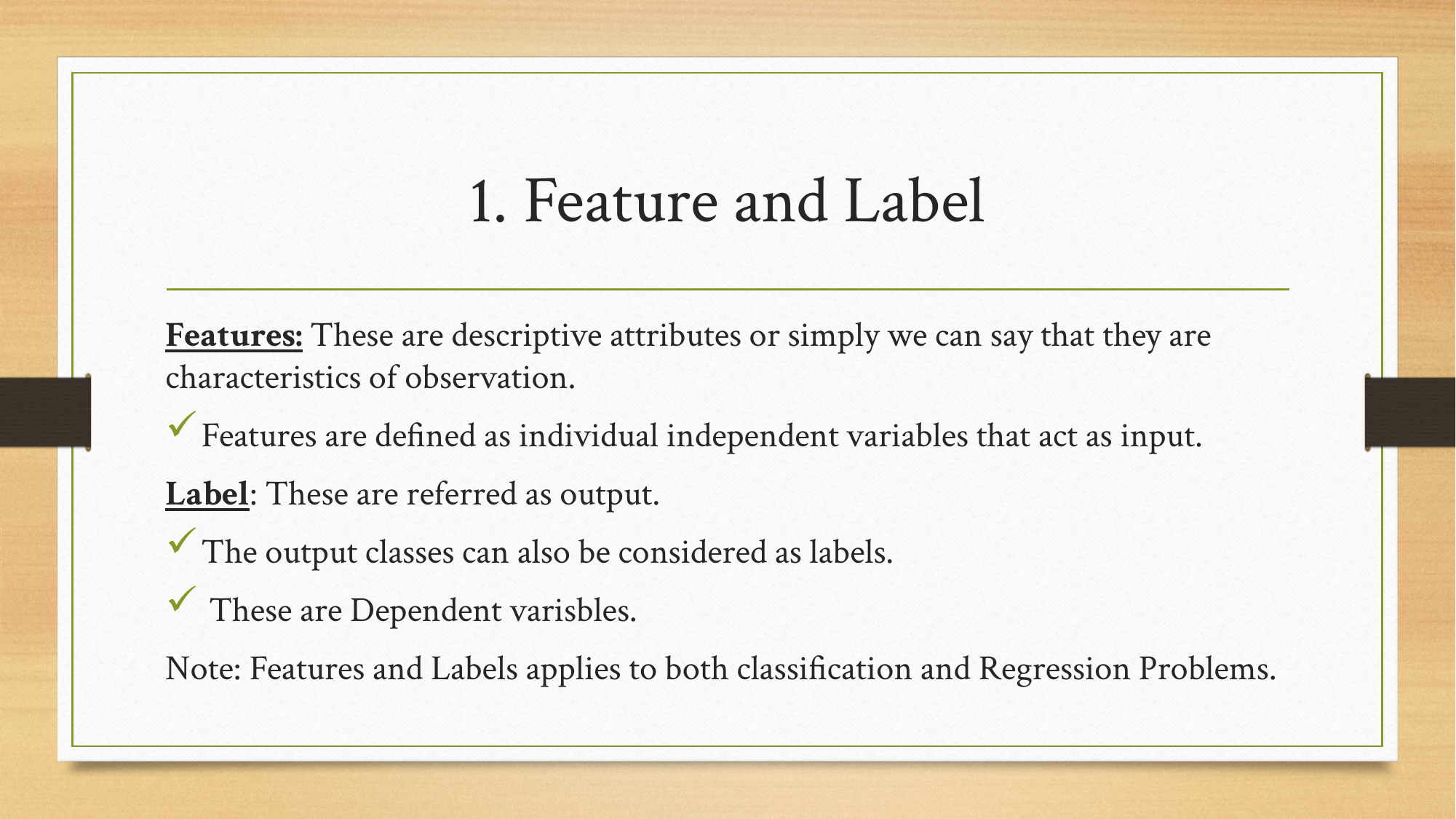

# 1. Feature and Label
Features: These are descriptive attributes or simply we can say that they are characteristics of observation.
Features are defined as individual independent variables that act as input.
Label: These are referred as output.
The output classes can also be considered as labels.
 These are Dependent varisbles.
Note: Features and Labels applies to both classification and Regression Problems.